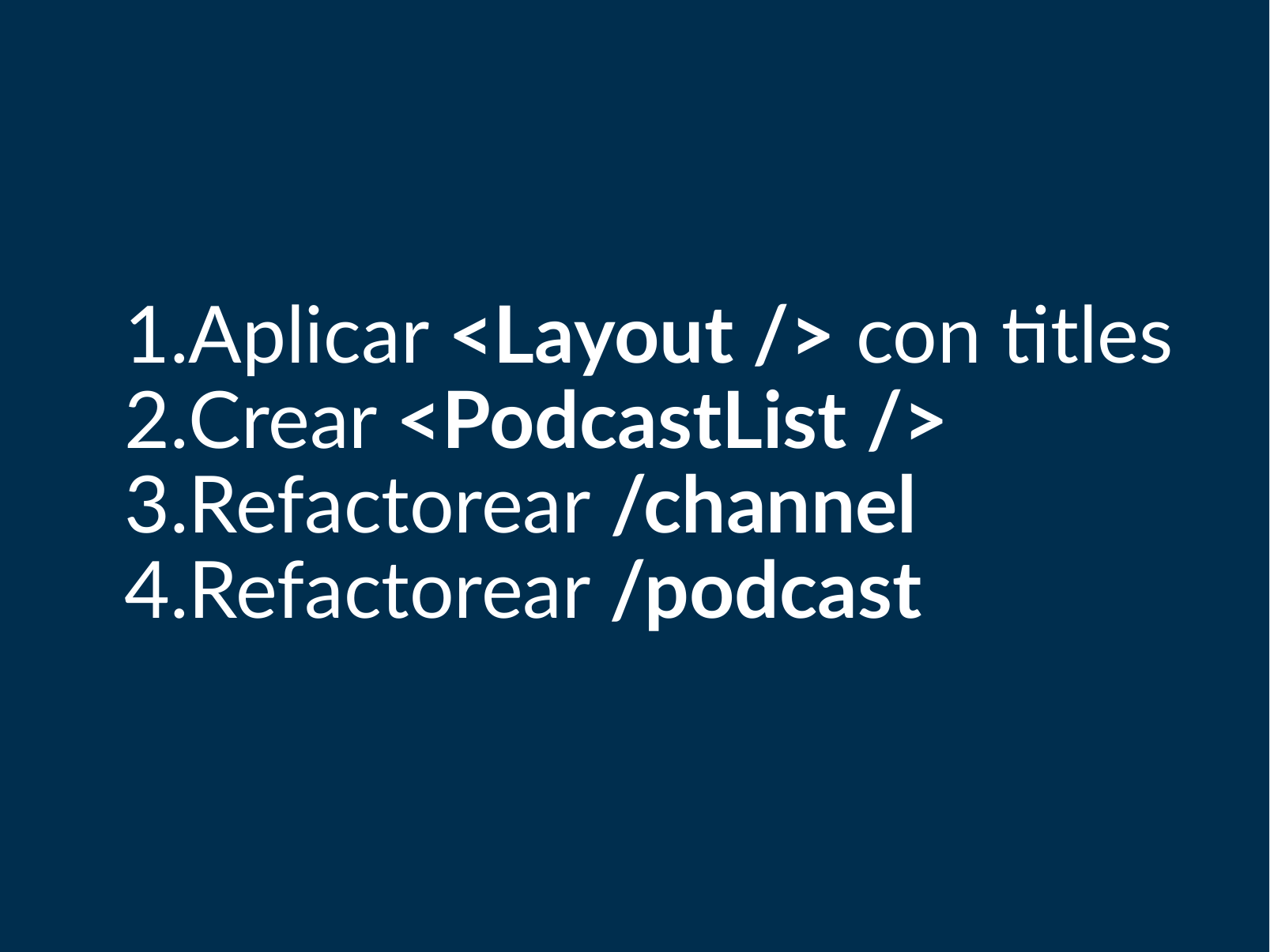

Aplicar <Layout /> con titles
Crear <PodcastList />
Refactorear /channel
Refactorear /podcast